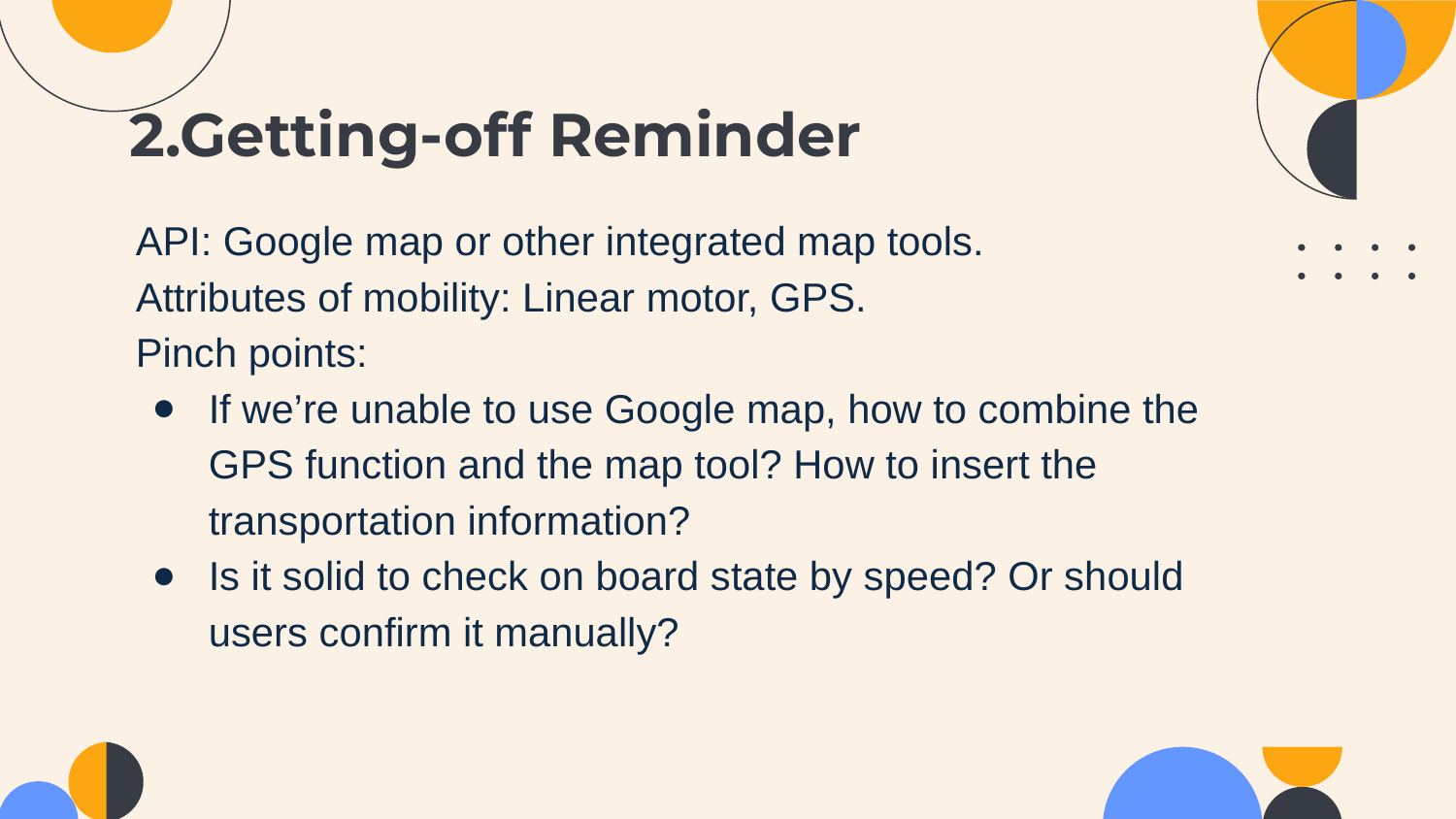

# 2.Getting-off Reminder
API: Google map or other integrated map tools.
Attributes of mobility: Linear motor, GPS.
Pinch points:
If we’re unable to use Google map, how to combine the GPS function and the map tool? How to insert the transportation information?
Is it solid to check on board state by speed? Or should users confirm it manually?